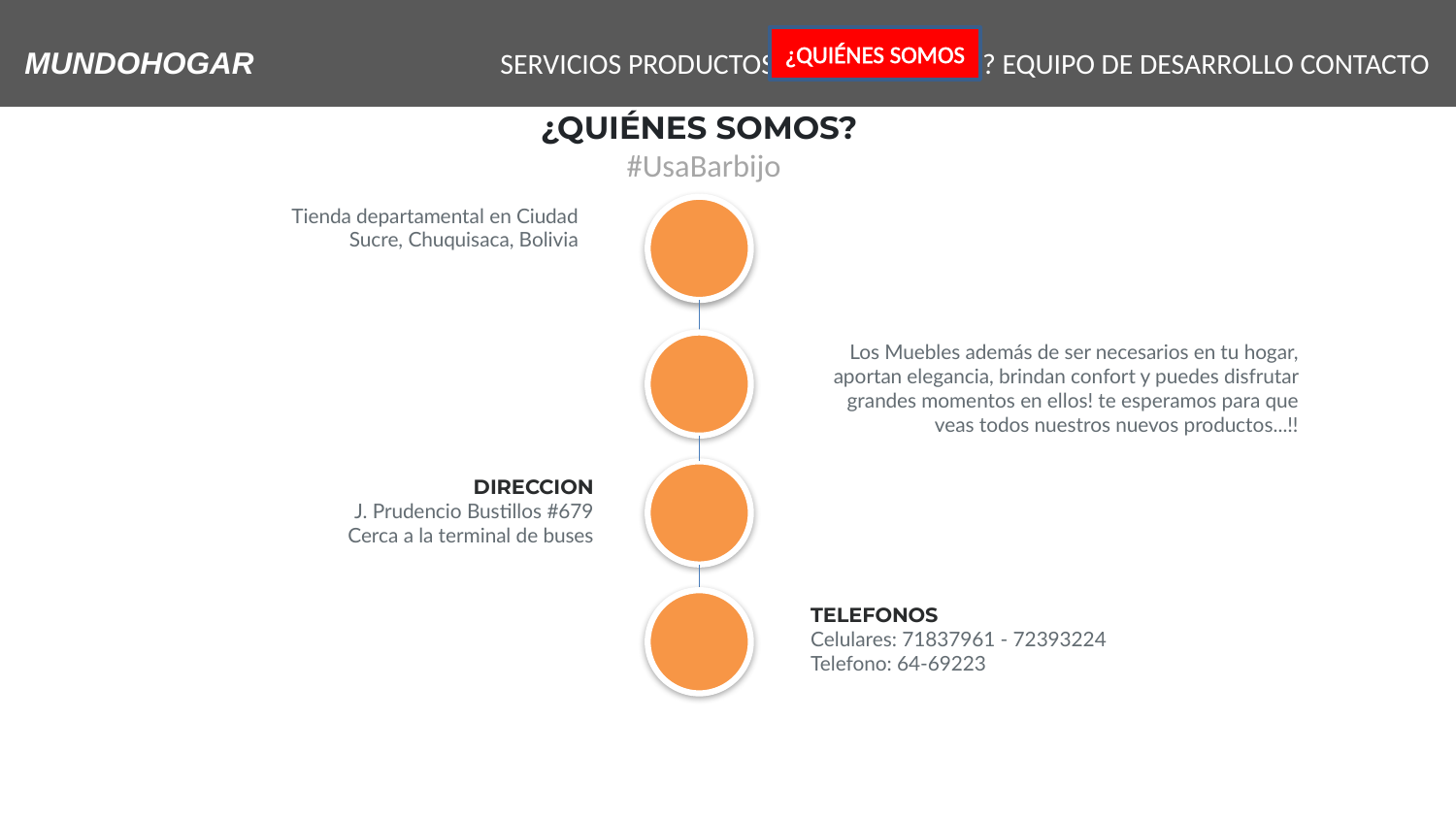

MUNDOHOGAR                             SERVICIOS PRODUCTOS ¿QUIENE SOMOS? EQUIPO DE DESARROLLO CONTACTO
¿QUIÉNES SOMOS
¿Quiénes somos?
             #UsaBarbijo
Tienda departamental en Ciudad Sucre, Chuquisaca, Bolivia

Los Muebles además de ser necesarios en tu hogar, aportan elegancia, brindan confort y puedes disfrutar grandes momentos en ellos! te esperamos para que veas todos nuestros nuevos productos...!!

DIRECCION
J. Prudencio Bustillos #679 Cerca a la terminal de buses

TELEFONOS
Celulares: 71837961 - 72393224
Telefono: 64-69223